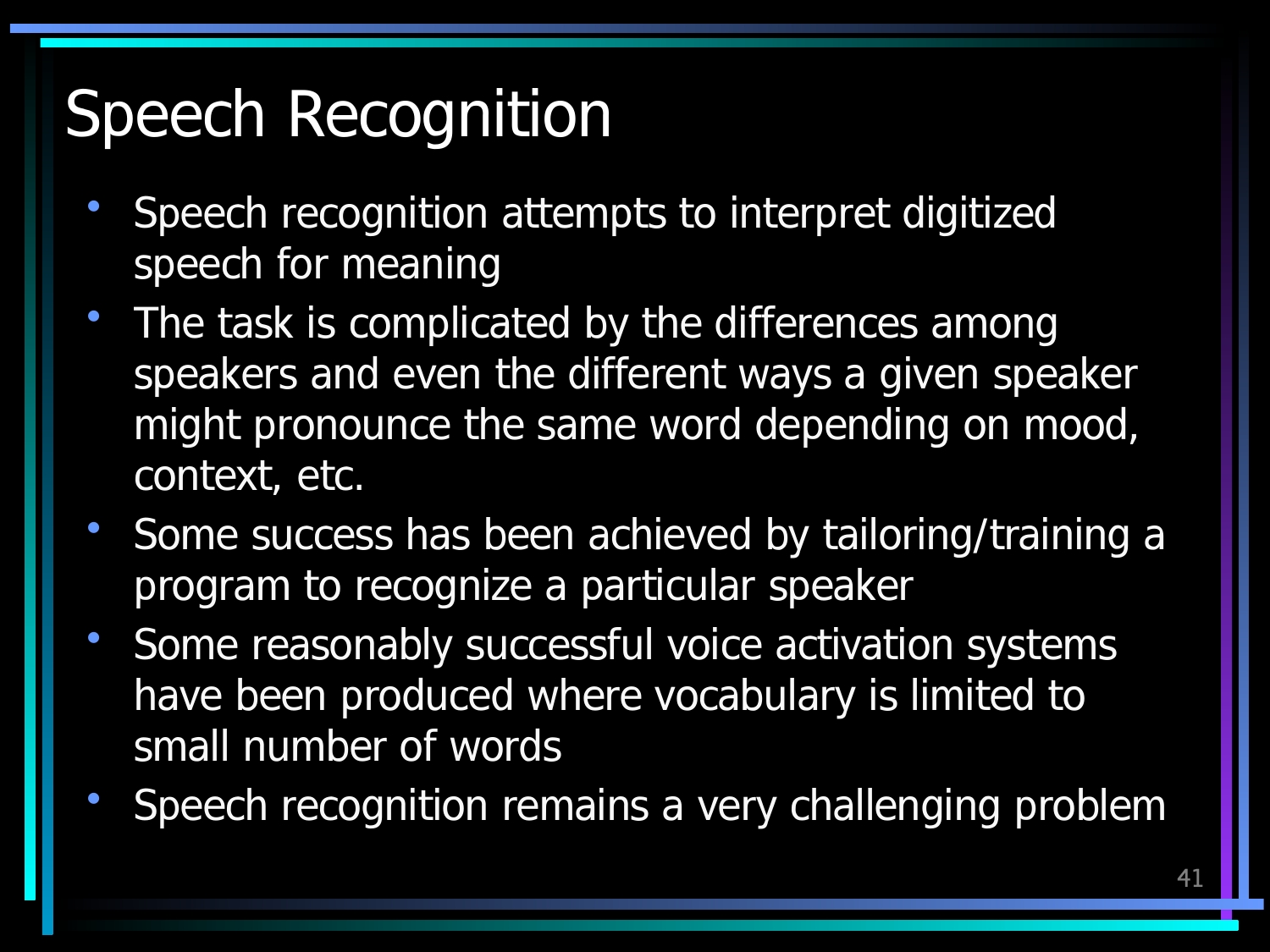

# Speech Recognition
Speech recognition attempts to interpret digitized speech for meaning
The task is complicated by the differences among speakers and even the different ways a given speaker might pronounce the same word depending on mood, context, etc.
Some success has been achieved by tailoring/training a program to recognize a particular speaker
Some reasonably successful voice activation systems have been produced where vocabulary is limited to small number of words
Speech recognition remains a very challenging problem
41